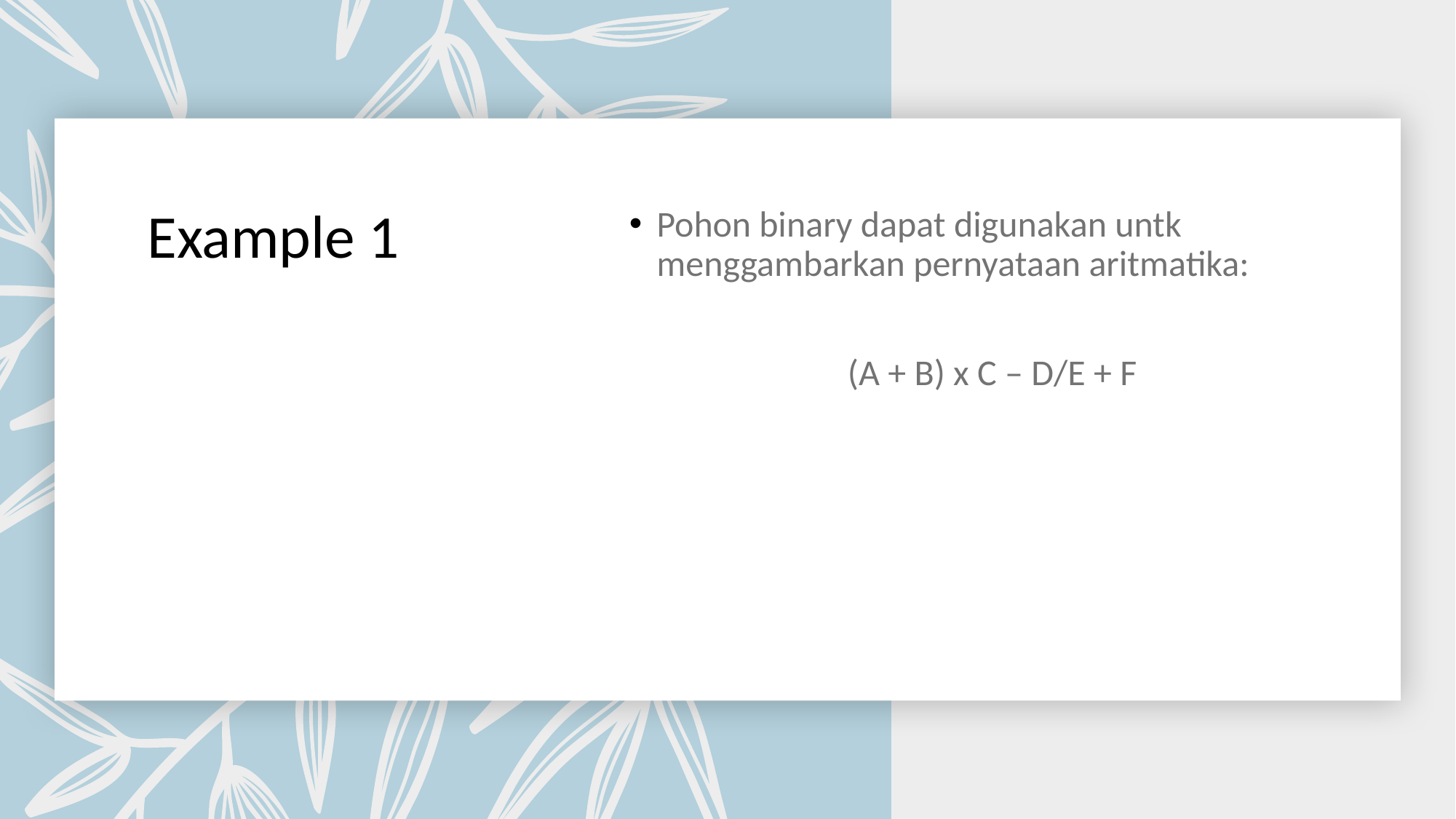

# Example 1
Pohon binary dapat digunakan untk menggambarkan pernyataan aritmatika:

		(A + B) x C – D/E + F